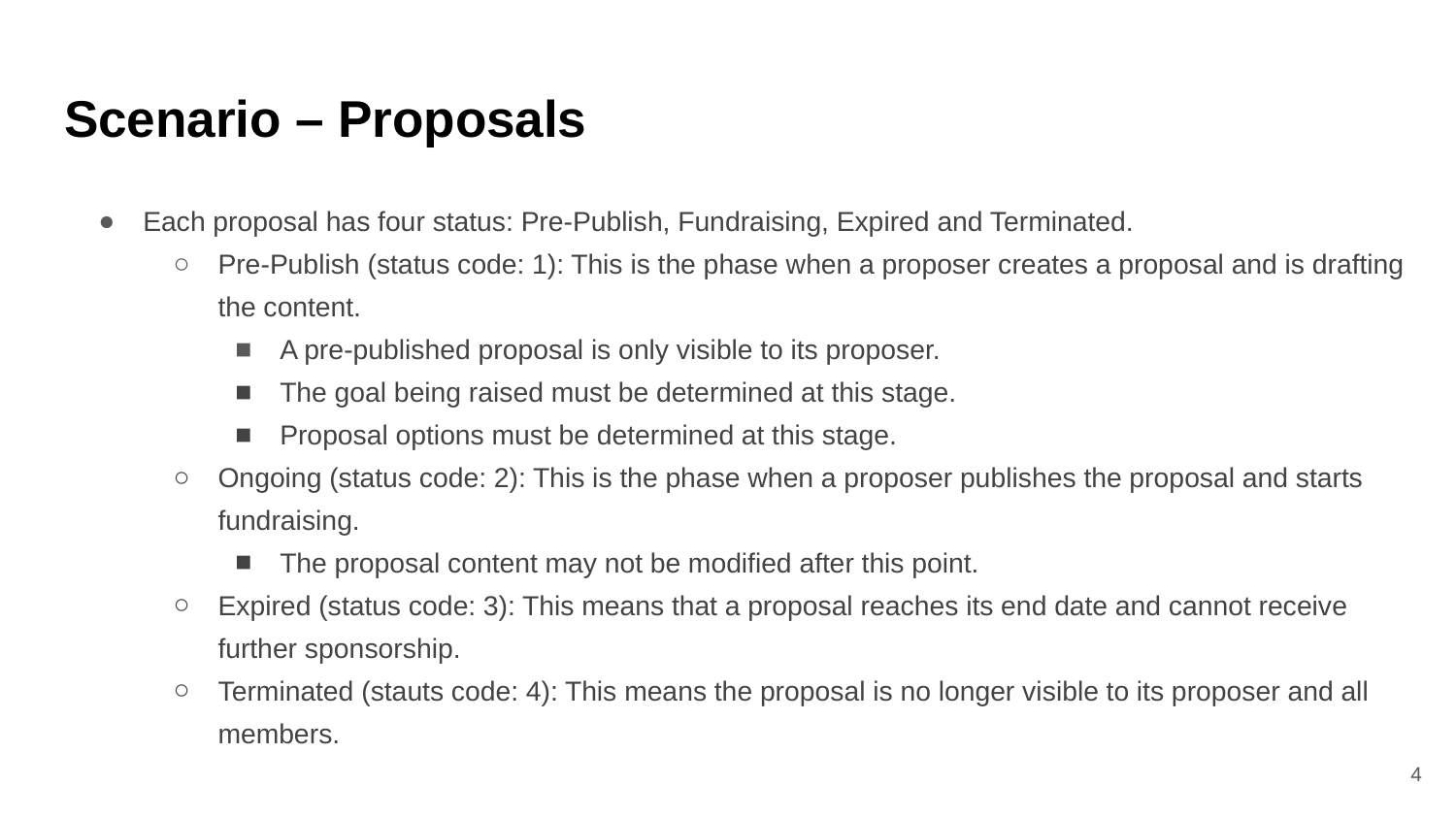

# Scenario – Proposals
Each proposal has four status: Pre-Publish, Fundraising, Expired and Terminated.
Pre-Publish (status code: 1): This is the phase when a proposer creates a proposal and is drafting the content.
A pre-published proposal is only visible to its proposer.
The goal being raised must be determined at this stage.
Proposal options must be determined at this stage.
Ongoing (status code: 2): This is the phase when a proposer publishes the proposal and starts fundraising.
The proposal content may not be modified after this point.
Expired (status code: 3): This means that a proposal reaches its end date and cannot receive further sponsorship.
Terminated (stauts code: 4): This means the proposal is no longer visible to its proposer and all members.
4